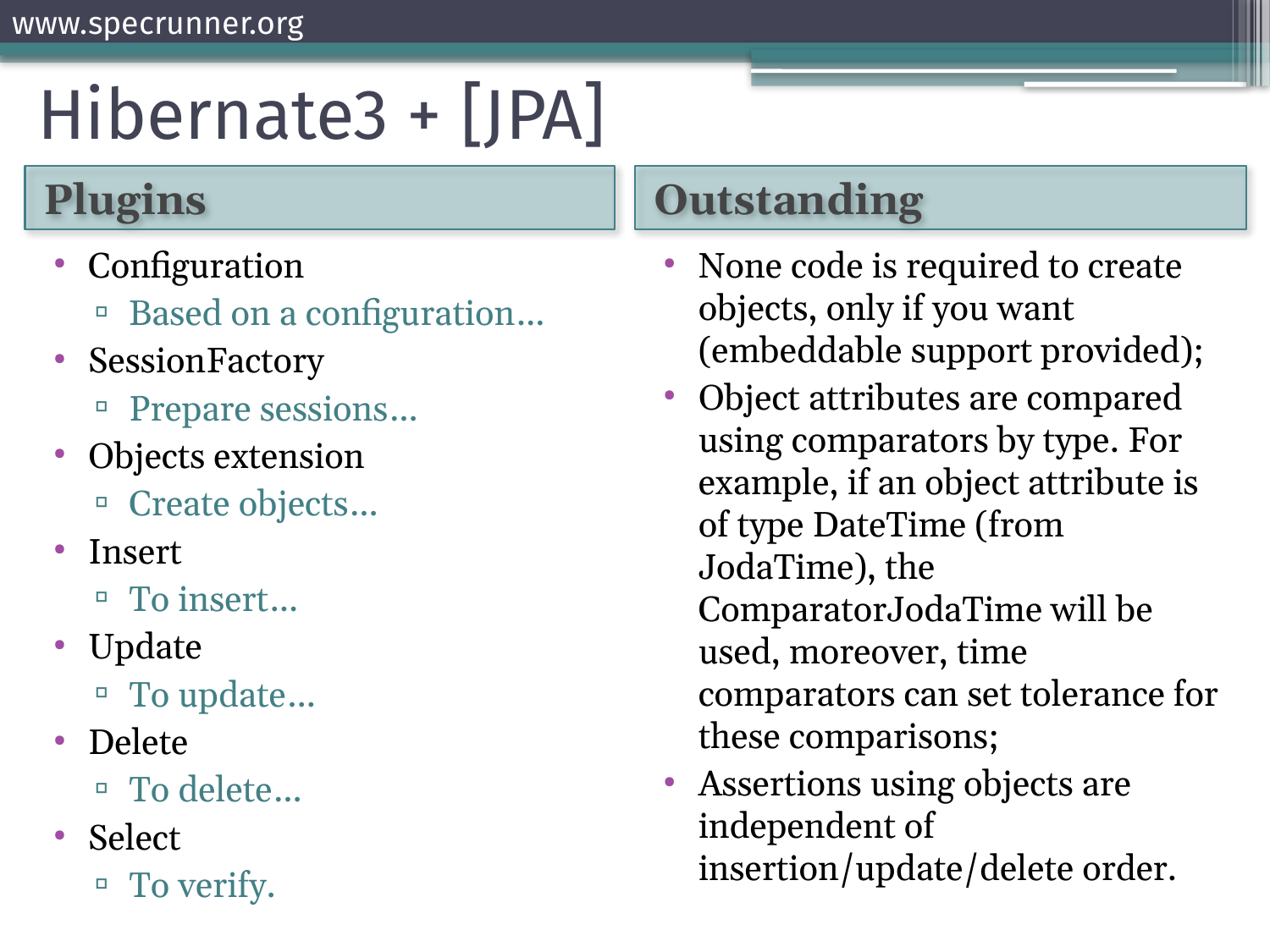

# Hibernate3 + [JPA]
Plugins
Outstanding
Configuration
Based on a configuration…
SessionFactory
Prepare sessions…
Objects extension
Create objects…
Insert
To insert…
Update
To update…
Delete
To delete…
Select
To verify.

None code is required to create objects, only if you want (embeddable support provided);
Object attributes are compared using comparators by type. For example, if an object attribute is of type DateTime (from JodaTime), the ComparatorJodaTime will be used, moreover, time comparators can set tolerance for these comparisons;
Assertions using objects are independent of insertion/update/delete order.